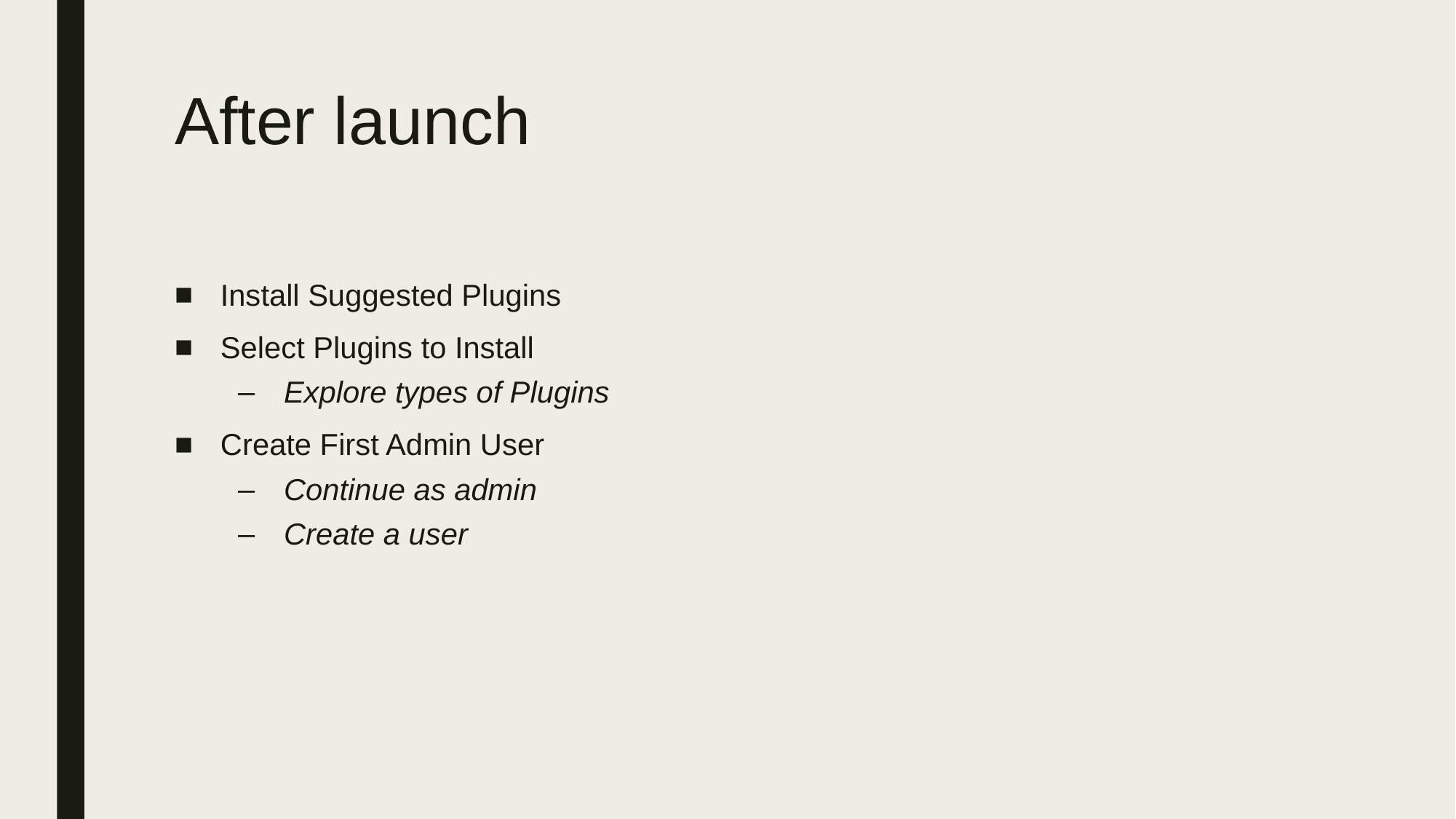

# After launch
Install Suggested Plugins
Select Plugins to Install
Explore types of Plugins
Create First Admin User
Continue as admin
Create a user